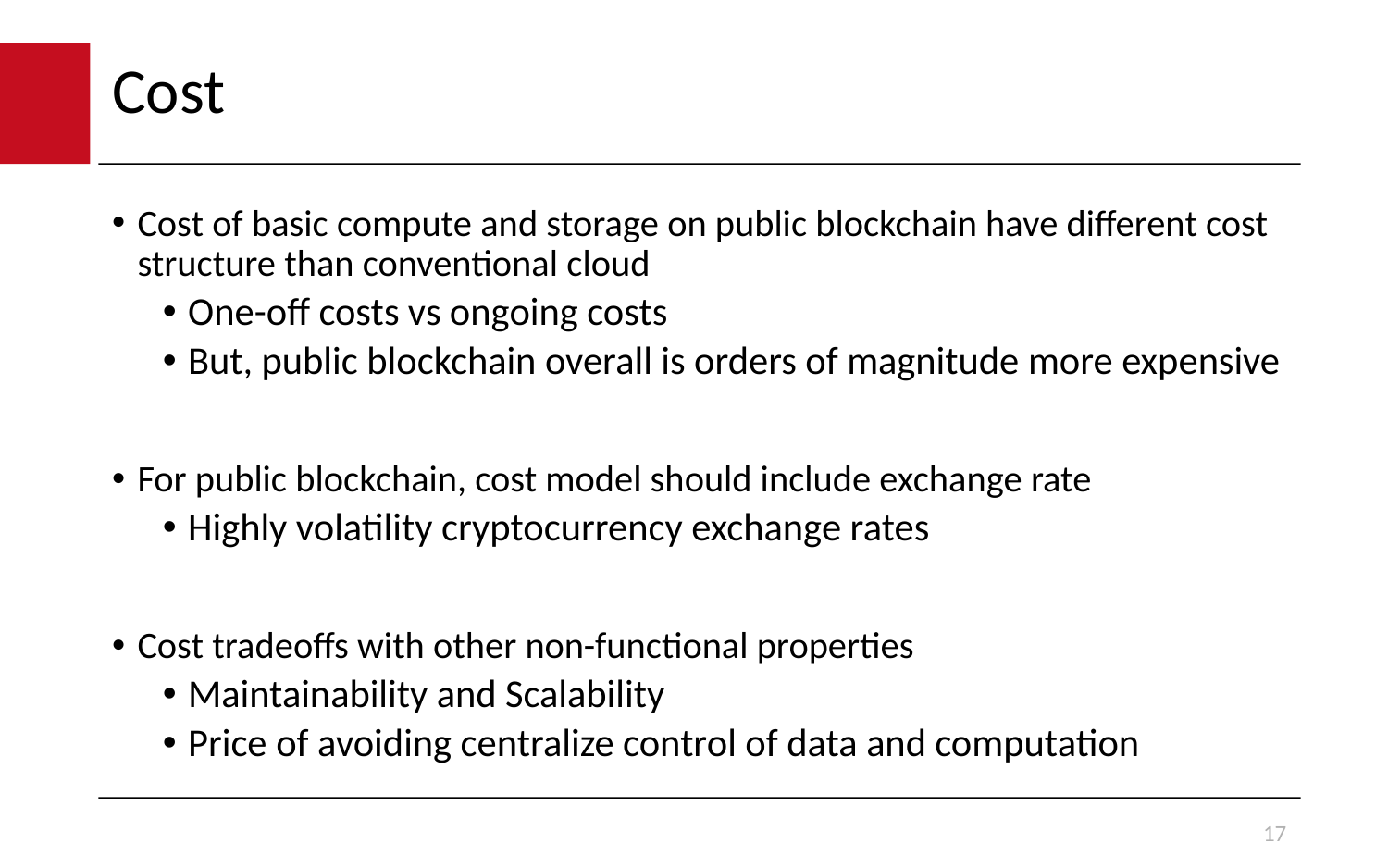

# Cost
Cost of basic compute and storage on public blockchain have different cost structure than conventional cloud
One-off costs vs ongoing costs
But, public blockchain overall is orders of magnitude more expensive

For public blockchain, cost model should include exchange rate
Highly volatility cryptocurrency exchange rates

Cost tradeoffs with other non-functional properties
Maintainability and Scalability
Price of avoiding centralize control of data and computation
17